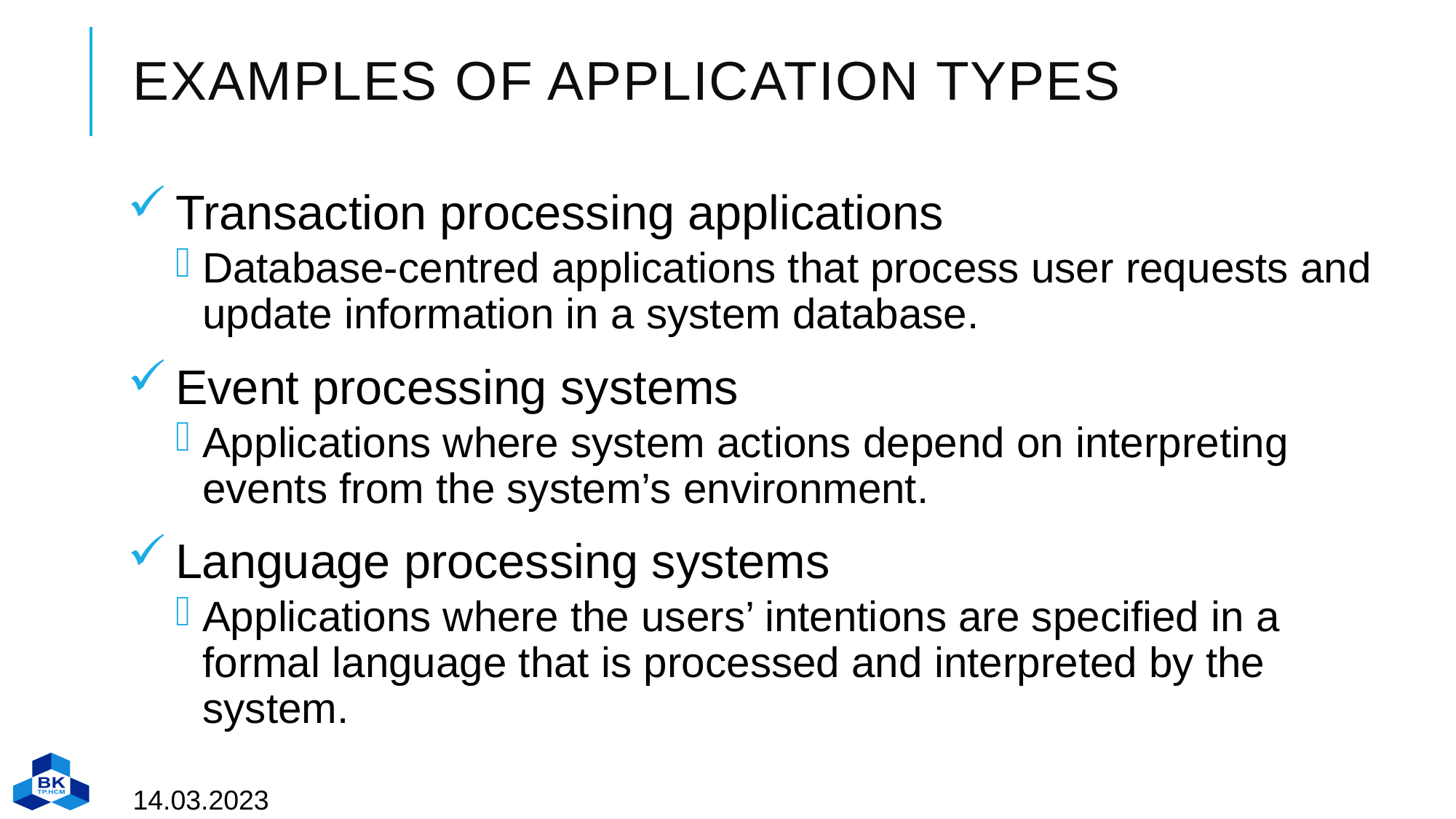

# Examples of application types
Transaction processing applications
Database-centred applications that process user requests and update information in a system database.
Event processing systems
Applications where system actions depend on interpreting events from the system’s environment.
Language processing systems
Applications where the users’ intentions are specified in a formal language that is processed and interpreted by the system.
14.03.2023